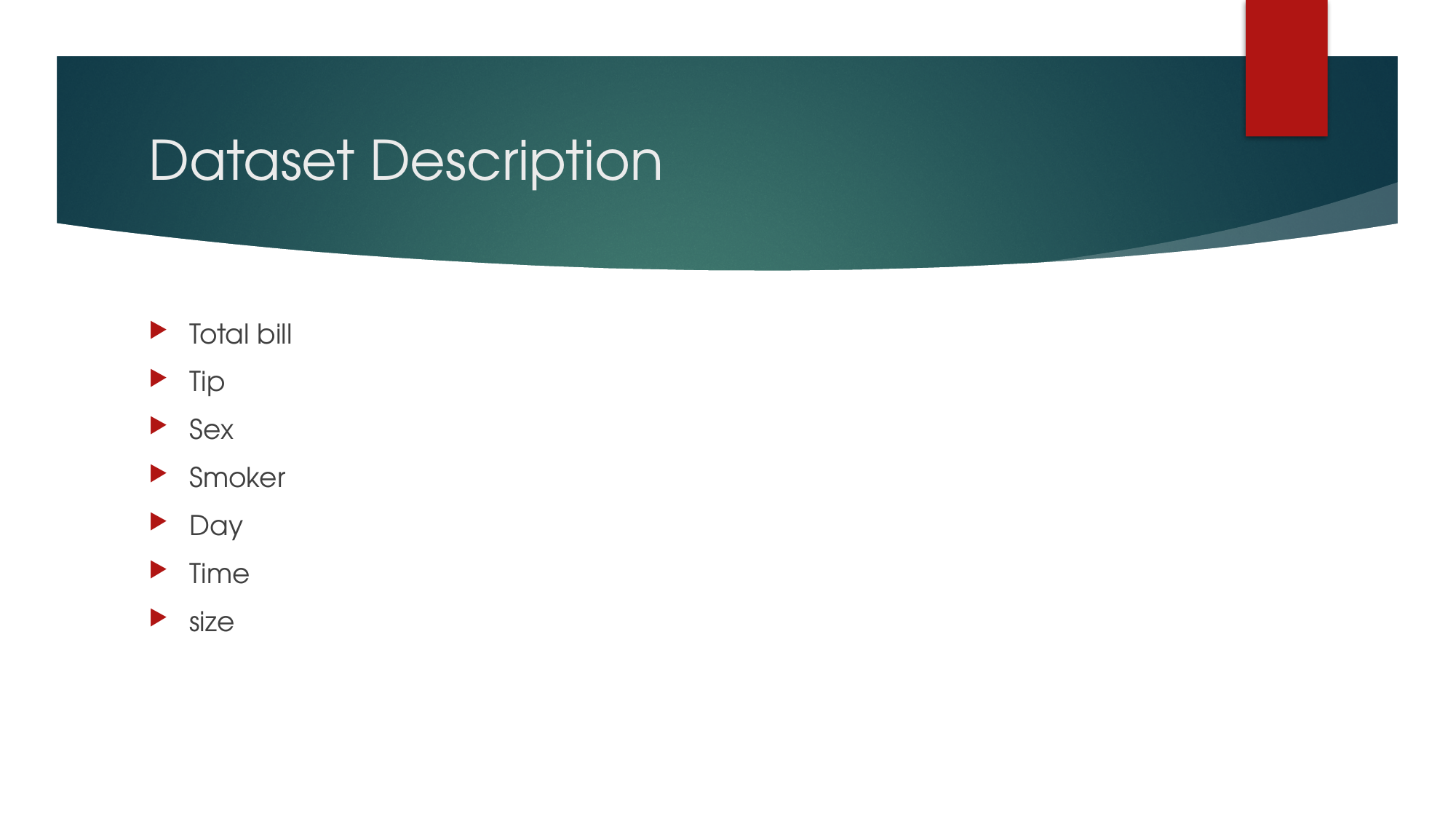

# Dataset Description
Total bill
Tip
Sex
Smoker
Day
Time
size